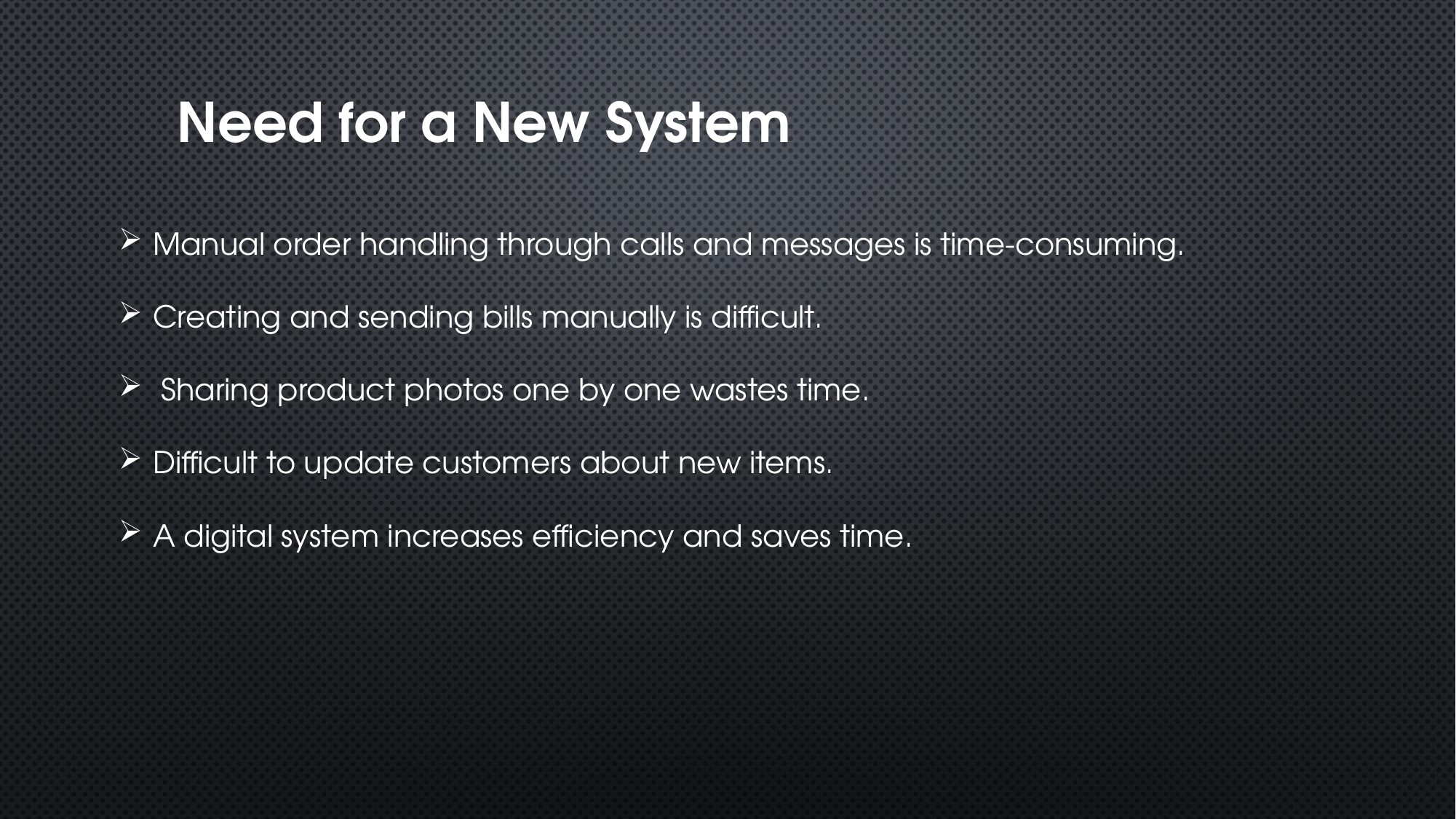

Need for a New System
Manual order handling through calls and messages is time-consuming.

Creating and sending bills manually is difficult.

 Sharing product photos one by one wastes time.

Difficult to update customers about new items.

A digital system increases efficiency and saves time.